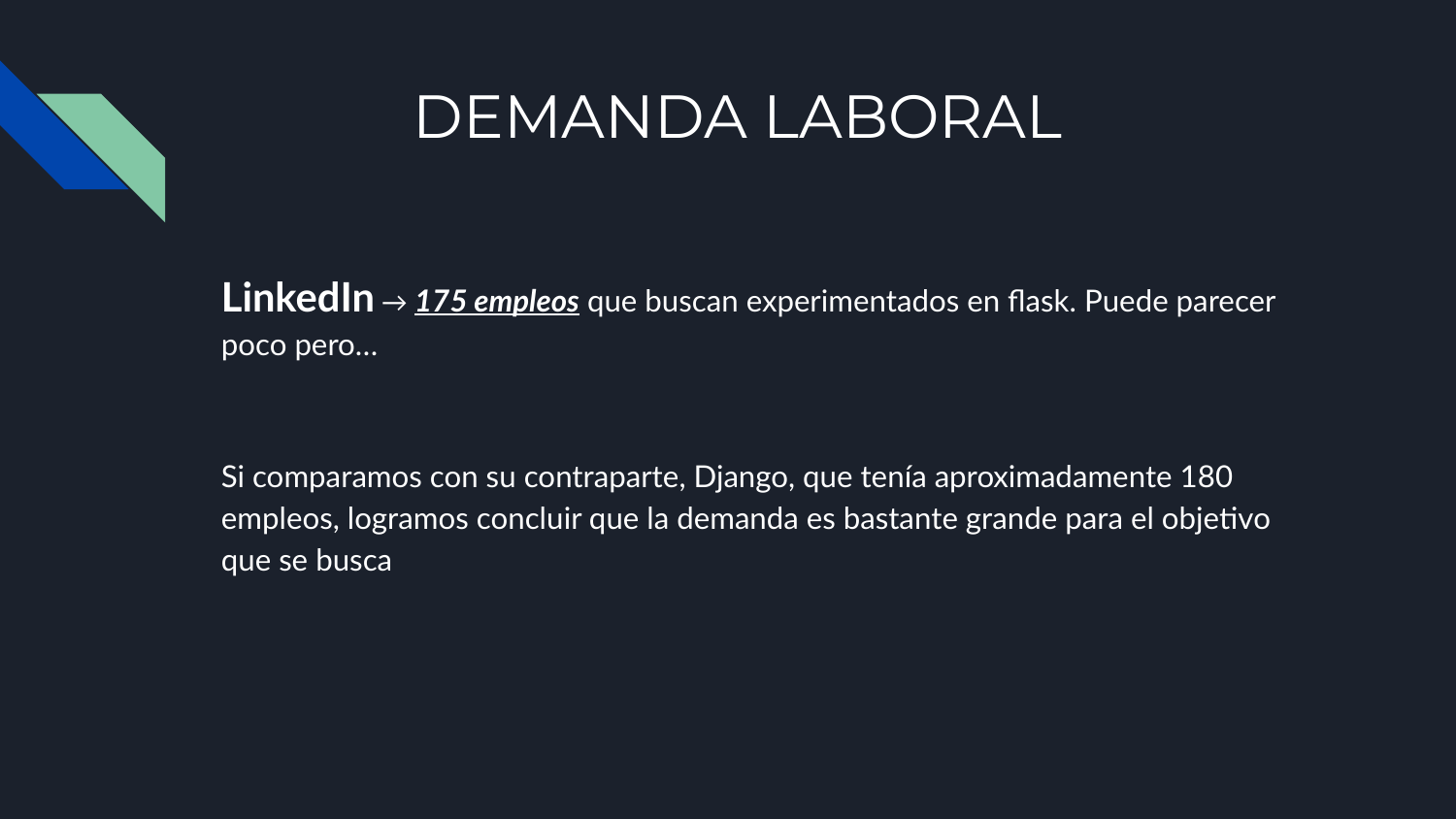

# DEMANDA LABORAL
LinkedIn → 175 empleos que buscan experimentados en flask. Puede parecer poco pero…

Si comparamos con su contraparte, Django, que tenía aproximadamente 180 empleos, logramos concluir que la demanda es bastante grande para el objetivo que se busca